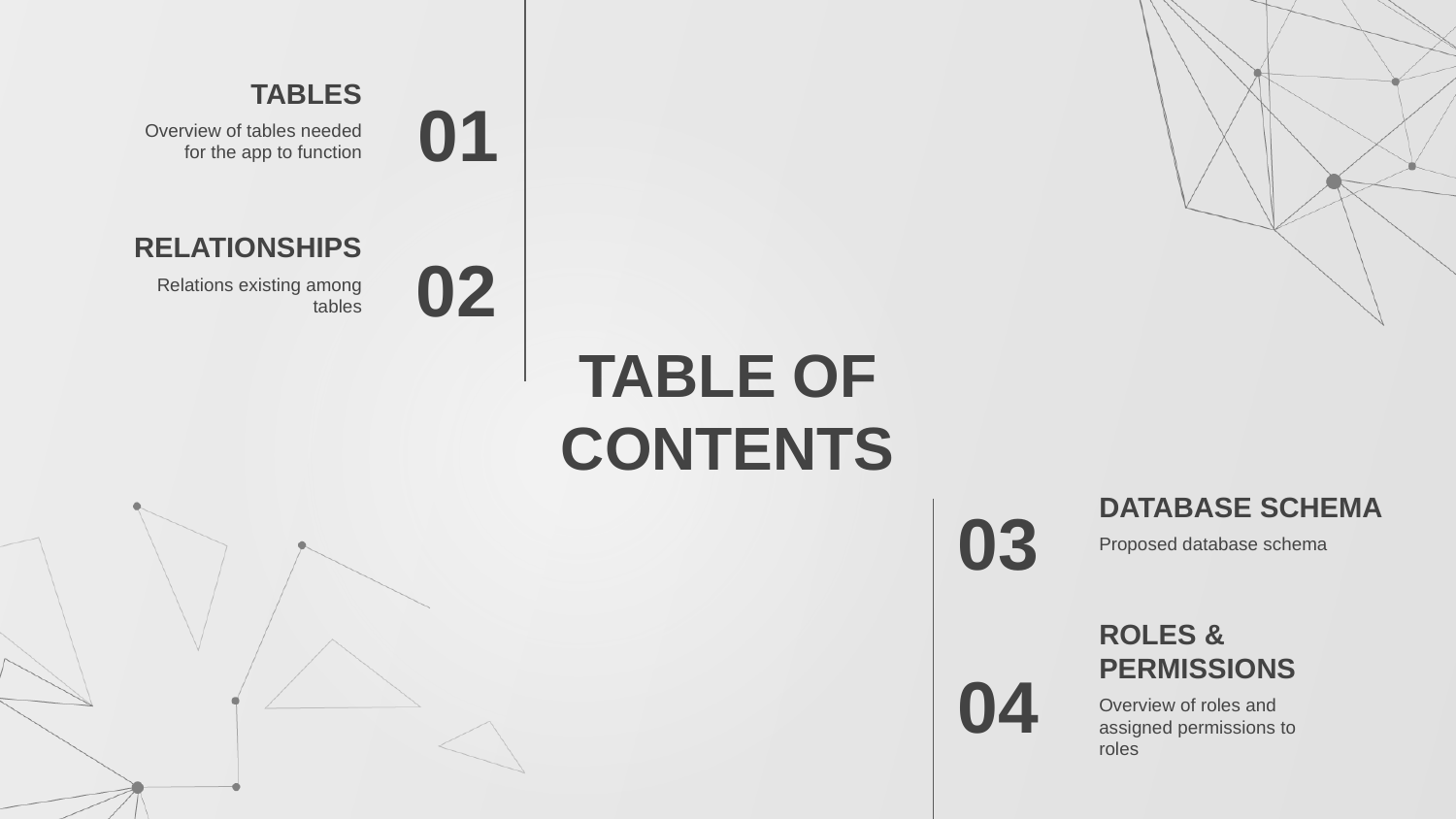

TABLES
01
Overview of tables needed for the app to function
RELATIONSHIPS
02
Relations existing among tables
# TABLE OF CONTENTS
DATABASE SCHEMA
03
Proposed database schema
ROLES & PERMISSIONS
04
Overview of roles and assigned permissions to roles